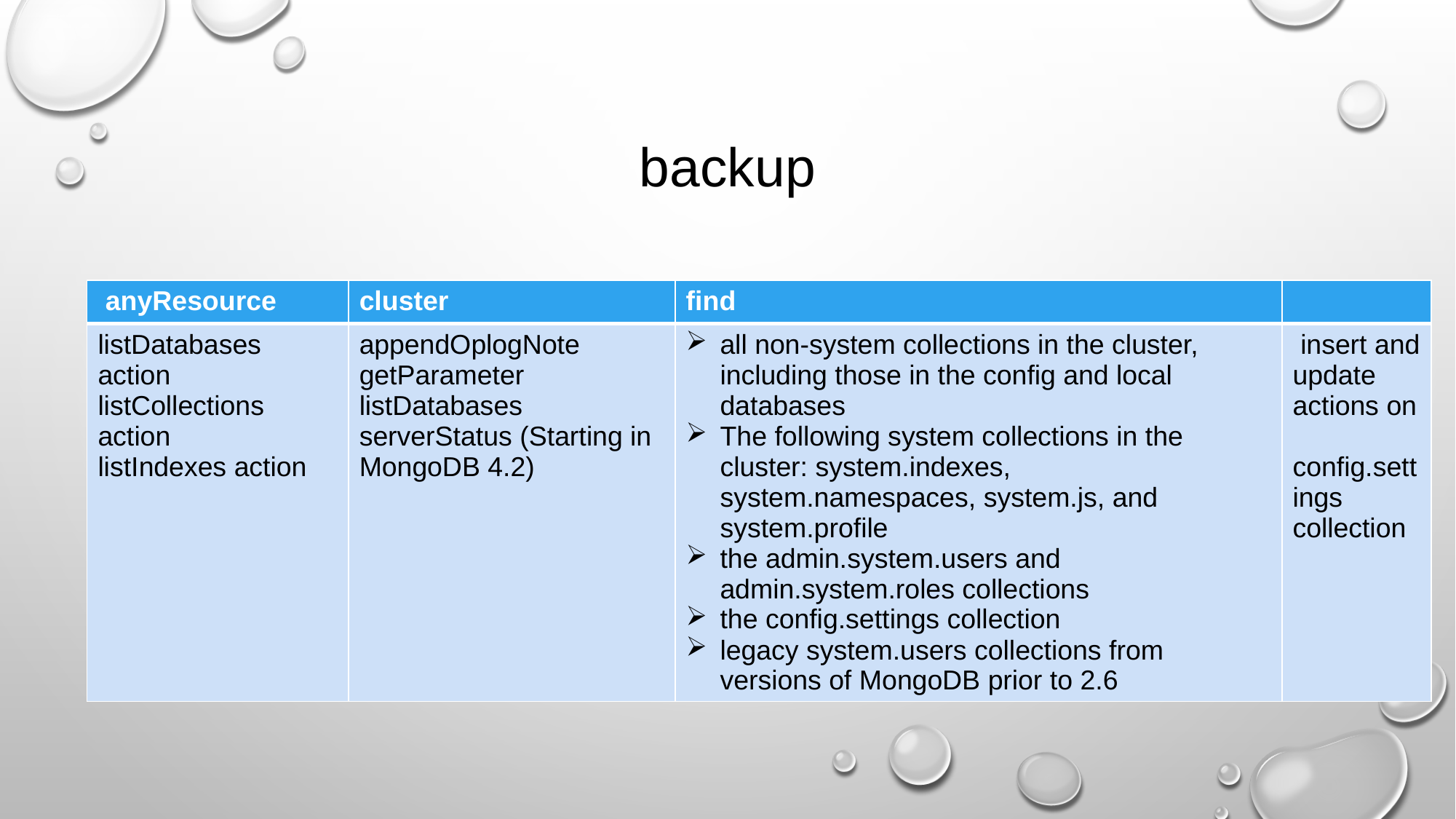

# backup
| anyResource | cluster | find |  |
| --- | --- | --- | --- |
| listDatabases action listCollections action listIndexes action | appendOplogNote getParameter listDatabases serverStatus (Starting in MongoDB 4.2) | all non-system collections in the cluster, including those in the config and local databases The following system collections in the cluster: system.indexes, system.namespaces, system.js, and system.profile the admin.system.users and admin.system.roles collections the config.settings collection legacy system.users collections from versions of MongoDB prior to 2.6 | insert and update actions on config.settings collection |